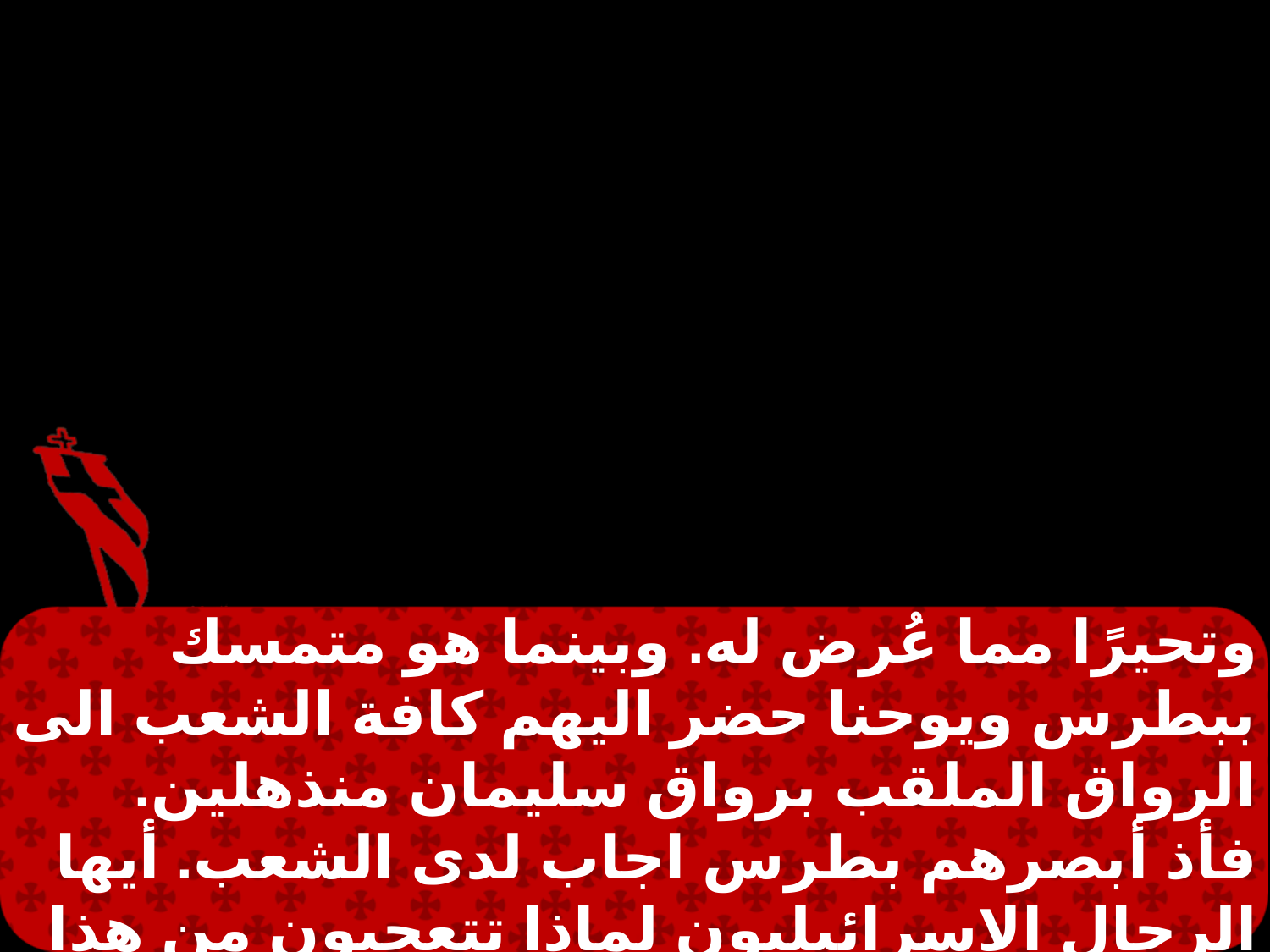

وتحيرًا مما عُرض له. وبينما هو متمسك ببطرس ويوحنا حضر اليهم كافة الشعب الى الرواق الملقب برواق سليمان منذهلين.
فأذ أبصرهم بطرس اجاب لدى الشعب. أيها الرجال الاسرائيليون لماذا تتعجبون من هذا أو لم تتفرسون فينا كأننا بقوتنا أو بحسن تقوانا